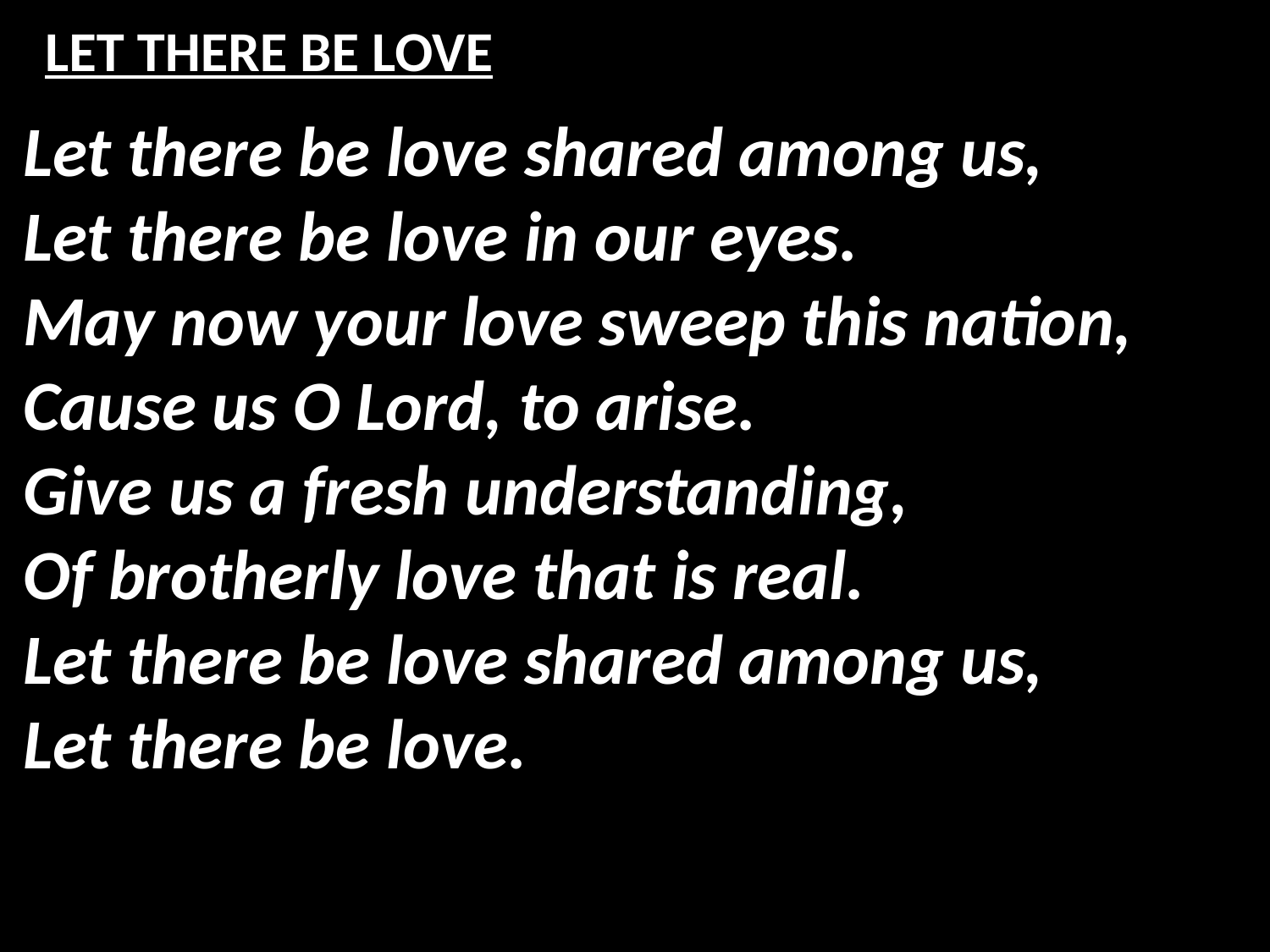

# LET THERE BE LOVE
Let there be love shared among us,
Let there be love in our eyes.
May now your love sweep this nation,
Cause us O Lord, to arise.
Give us a fresh understanding,
Of brotherly love that is real.
Let there be love shared among us,
Let there be love.